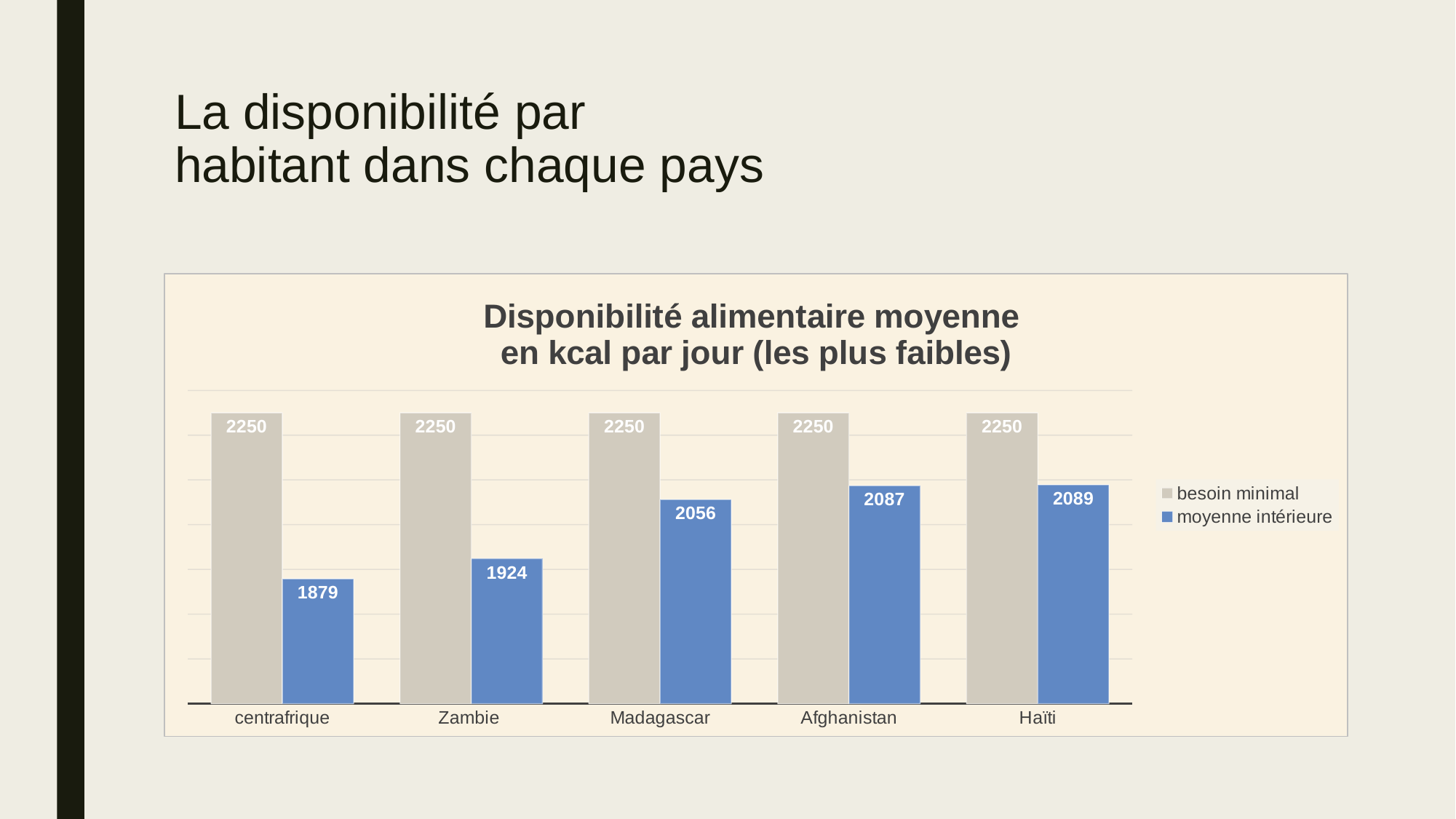

# La disponibilité par habitant dans chaque pays

### Chart: Disponibilité alimentaire moyenne
en kcal par jour (les plus faibles)

| Category | besoin minimal | moyenne intérieure |
|---|---|---|
| centrafrique | 2250.0 | 1879.0 |
| Zambie  | 2250.0 | 1924.0 |
| Madagascar | 2250.0 | 2056.0 |
| Afghanistan | 2250.0 | 2087.0 |
| Haïti | 2250.0 | 2089.0 |